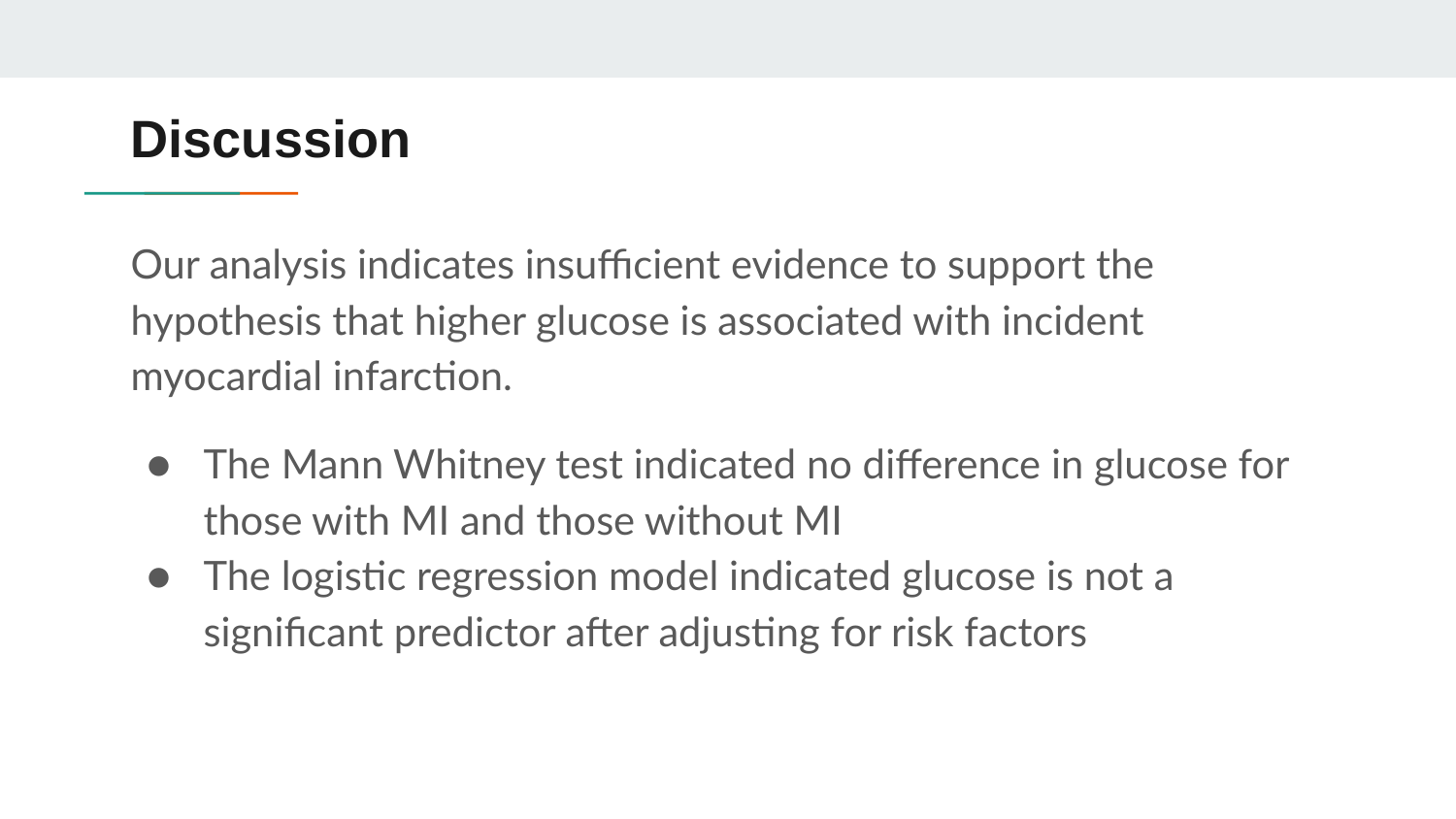

# Discussion
Our analysis indicates insufficient evidence to support the hypothesis that higher glucose is associated with incident myocardial infarction.
The Mann Whitney test indicated no difference in glucose for those with MI and those without MI
The logistic regression model indicated glucose is not a significant predictor after adjusting for risk factors